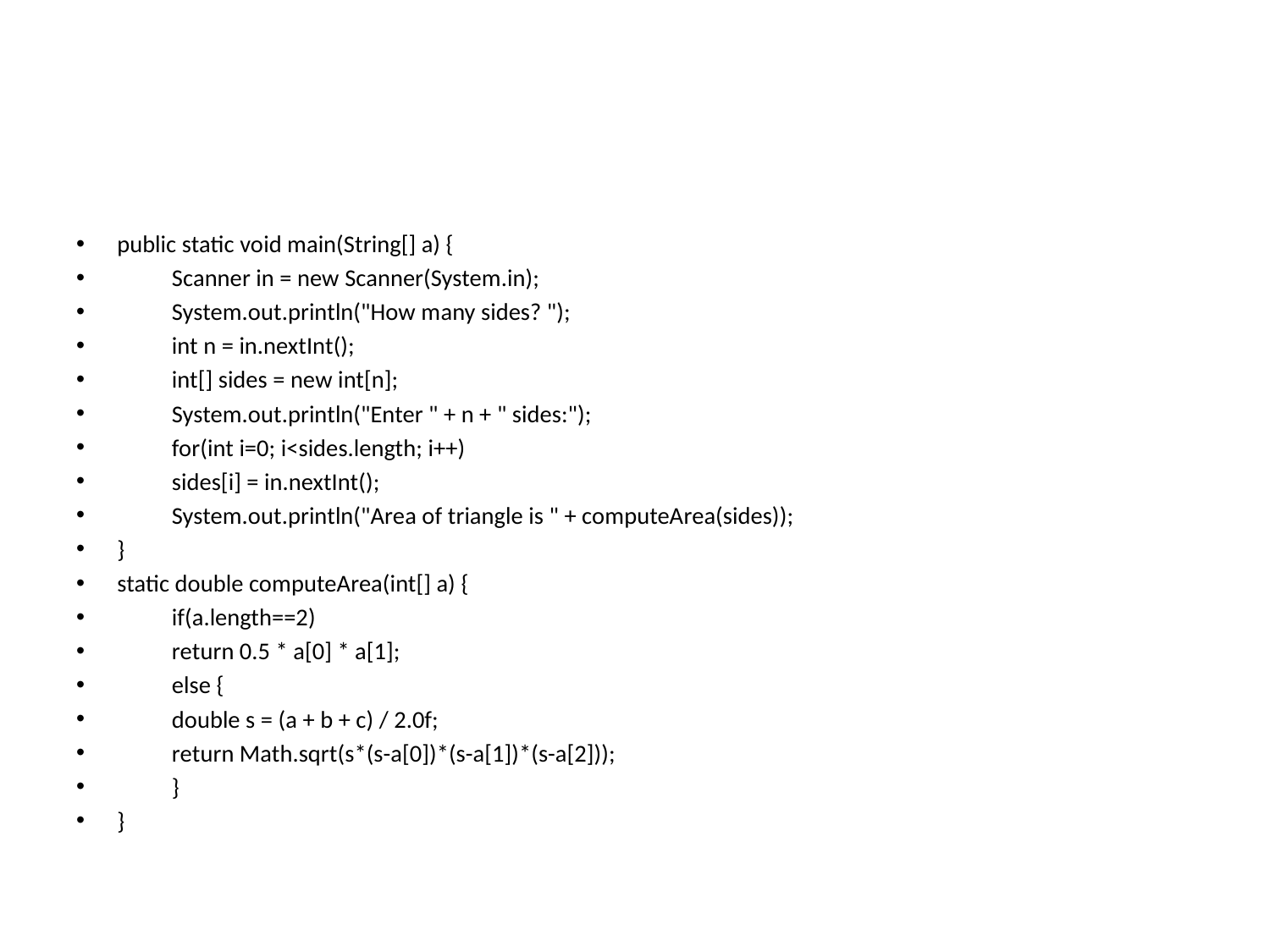

#
public static void main(String[] a) {
	Scanner in = new Scanner(System.in);
	System.out.println("How many sides? ");
	int n = in.nextInt();
	int[] sides = new int[n];
	System.out.println("Enter " + n + " sides:");
	for(int i=0; i<sides.length; i++)
		sides[i] = in.nextInt();
	System.out.println("Area of triangle is " + computeArea(sides));
}
static double computeArea(int[] a) {
	if(a.length==2)
		return 0.5 * a[0] * a[1];
	else {
		double s = (a + b + c) / 2.0f;
		return Math.sqrt(s*(s-a[0])*(s-a[1])*(s-a[2]));
	}
}